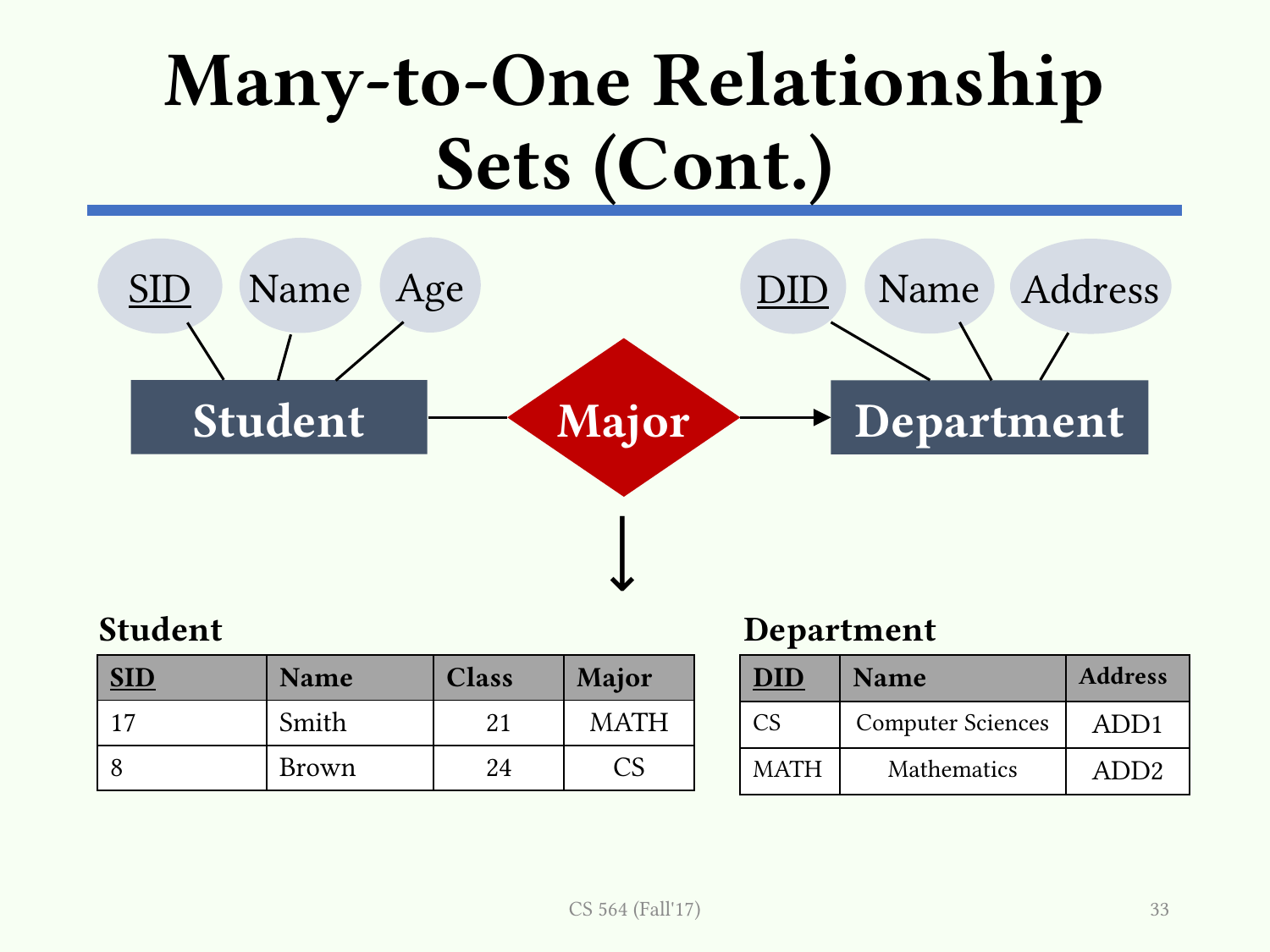

# Many-to-One Relationship Sets (Cont.)
Age
Name
SID
Name
DID
Address

Major
Department

Student
⟶
Department
Student
| SID | Name | Class | Major |
| --- | --- | --- | --- |
| 17 | Smith | 21 | MATH |
| 8 | Brown | 24 | CS |
| DID | Name | Address |
| --- | --- | --- |
| CS | Computer Sciences | ADD1 |
| MATH | Mathematics | ADD2 |
CS 564 (Fall'17)
33